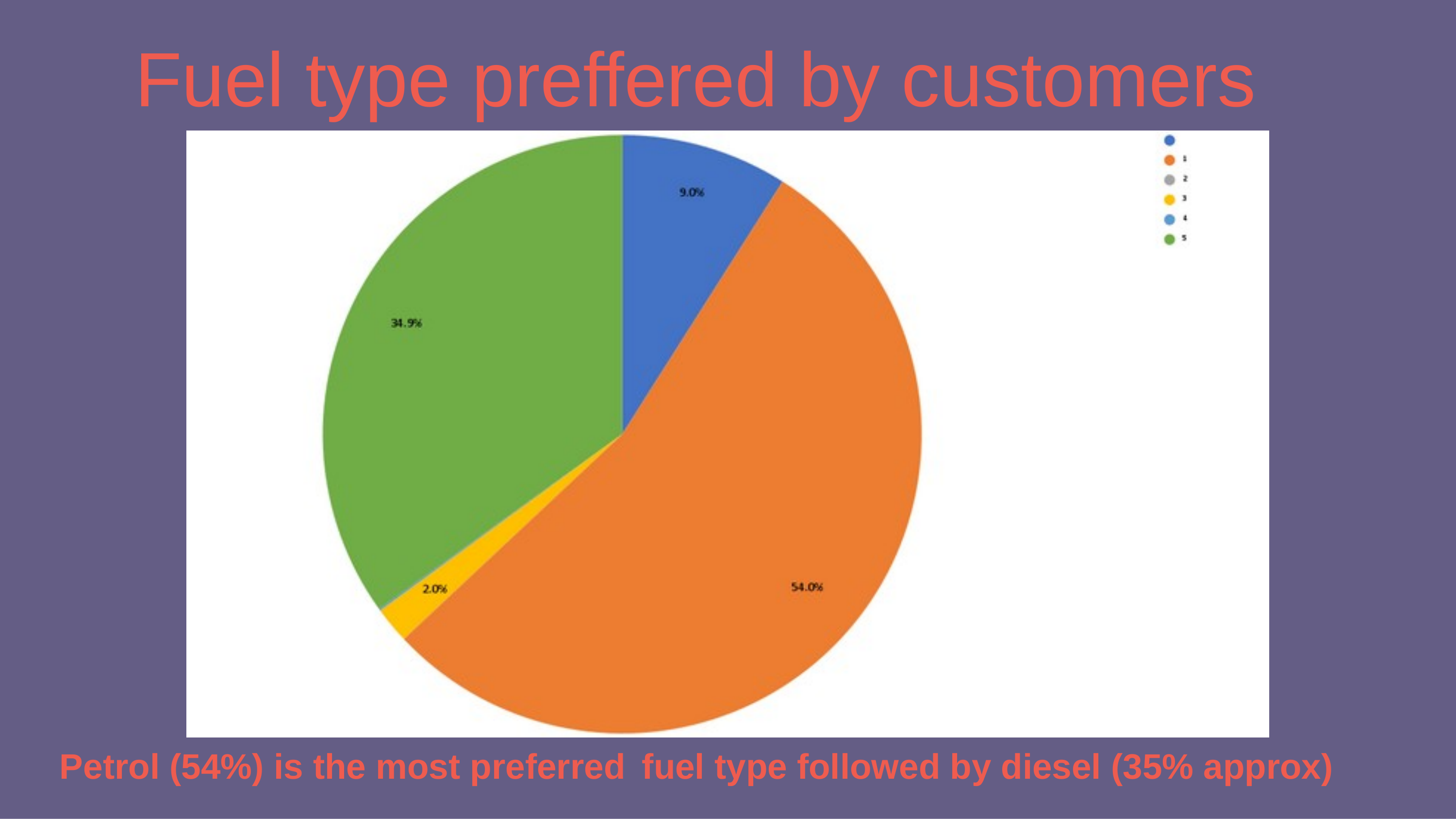

# Fuel type preffered by customers

Petrol (54%) is the most preferred	fuel type followed by diesel (35% approx)